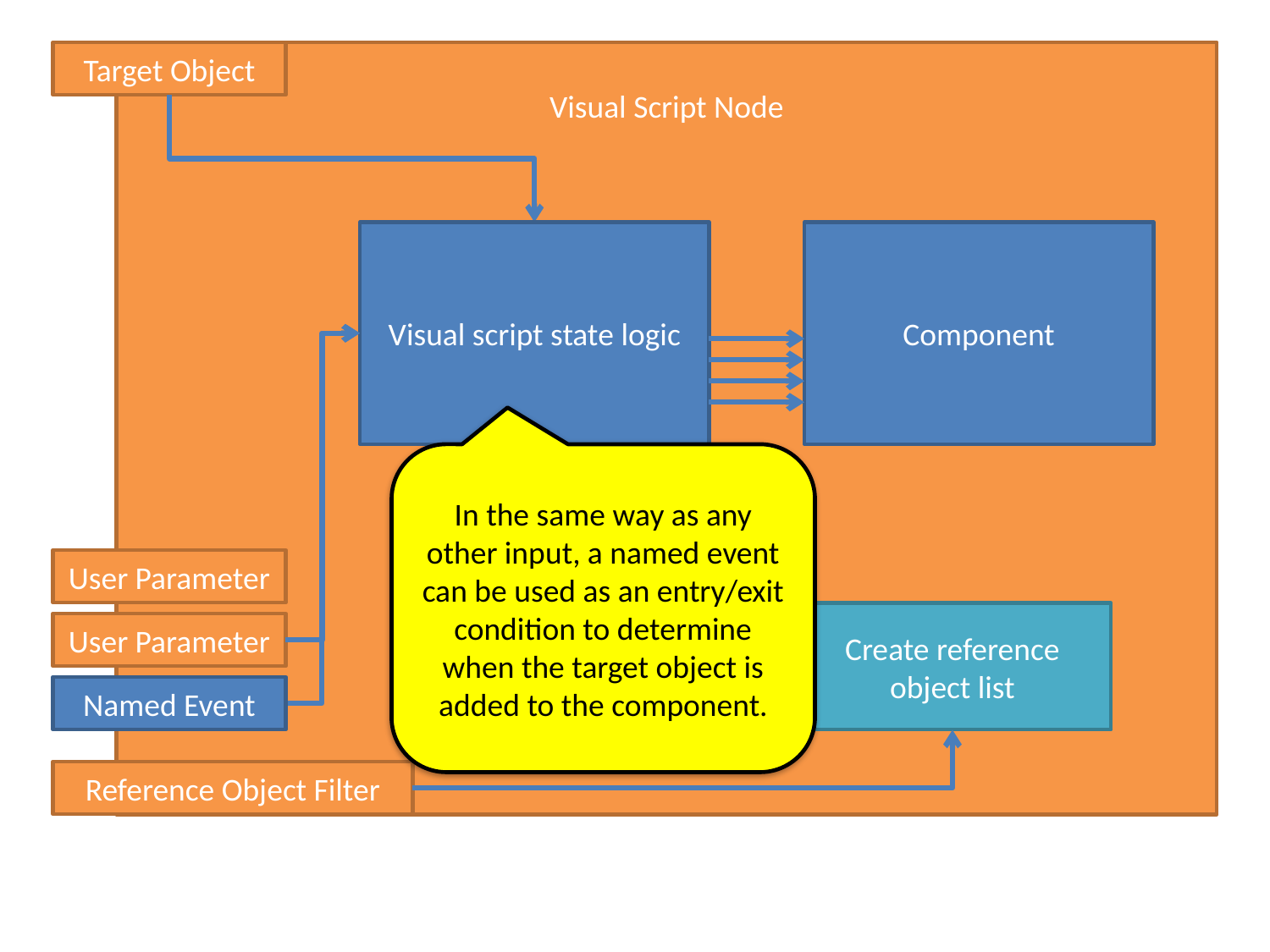

Target Object

Visual Script Node
Visual script state logic
Component
In the same way as any other input, a named event can be used as an entry/exit condition to determine when the target object is added to the component.
Reference Game Object List
User Parameter
Create reference object list
User Parameter
Named Event
Reference Object Filter